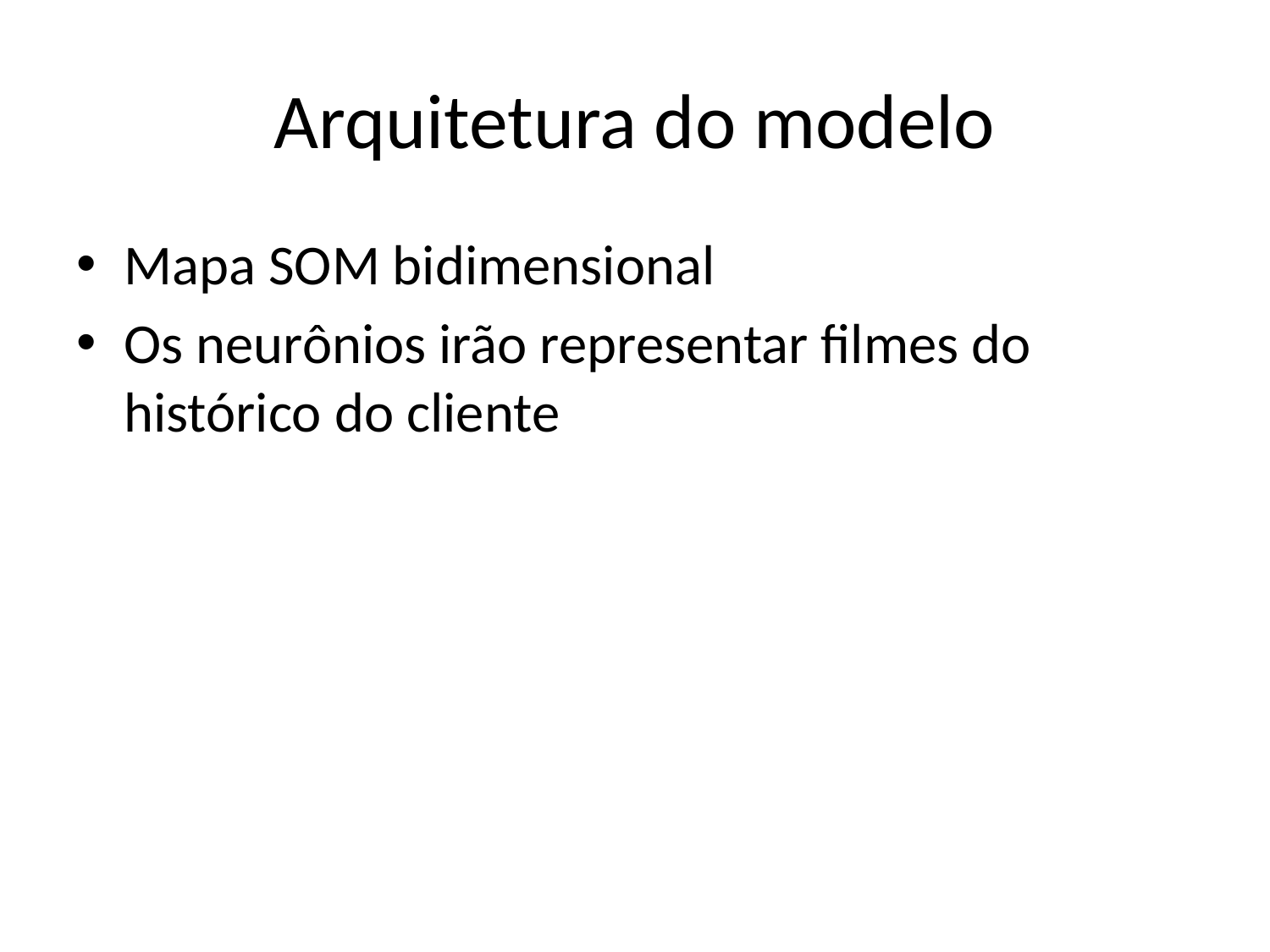

# Arquitetura do modelo
Mapa SOM bidimensional
Os neurônios irão representar filmes do histórico do cliente